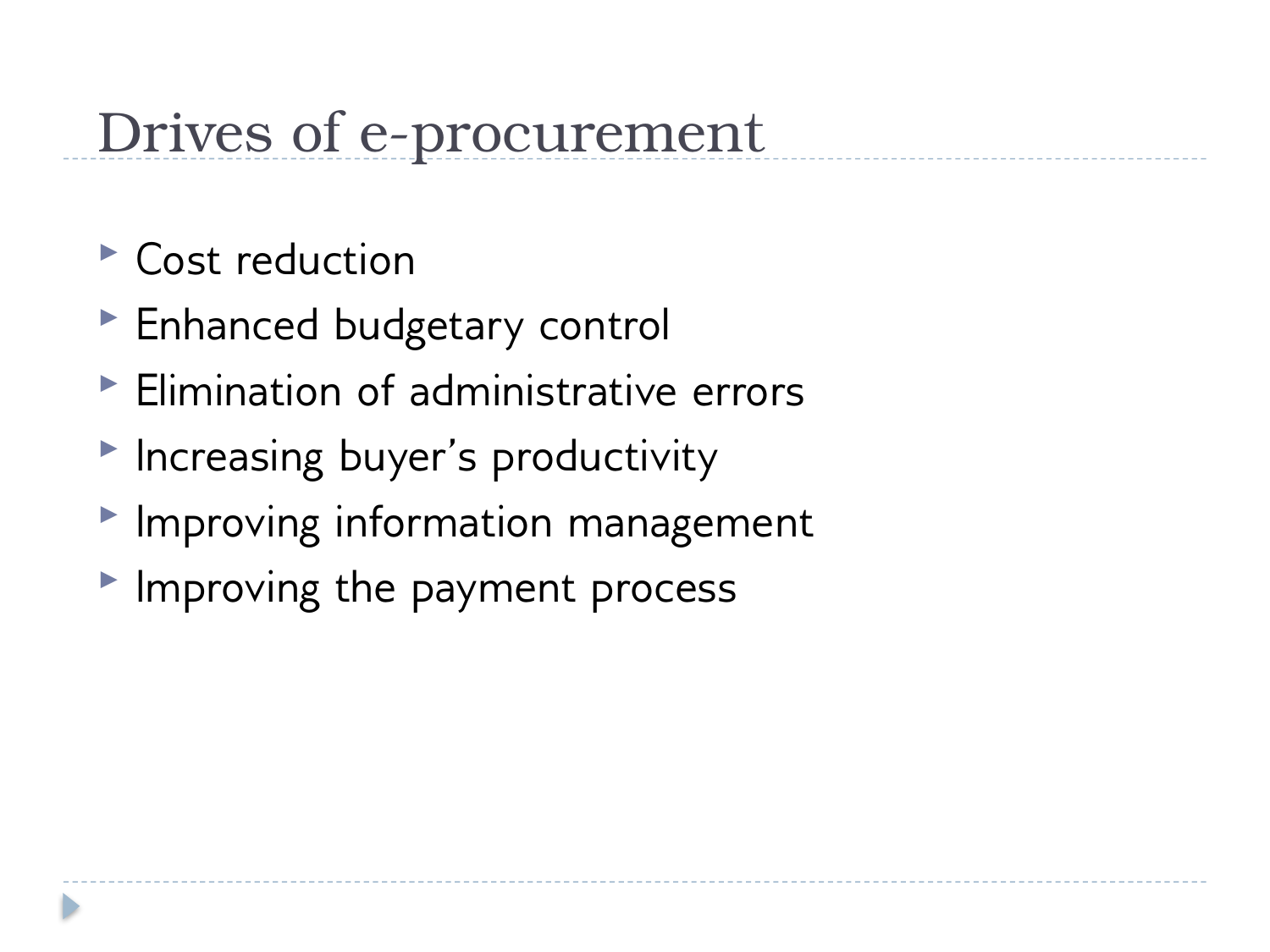

# Drives of e-procurement
Cost reduction
Enhanced budgetary control
Elimination of administrative errors
Increasing buyer’s productivity
Improving information management
Improving the payment process